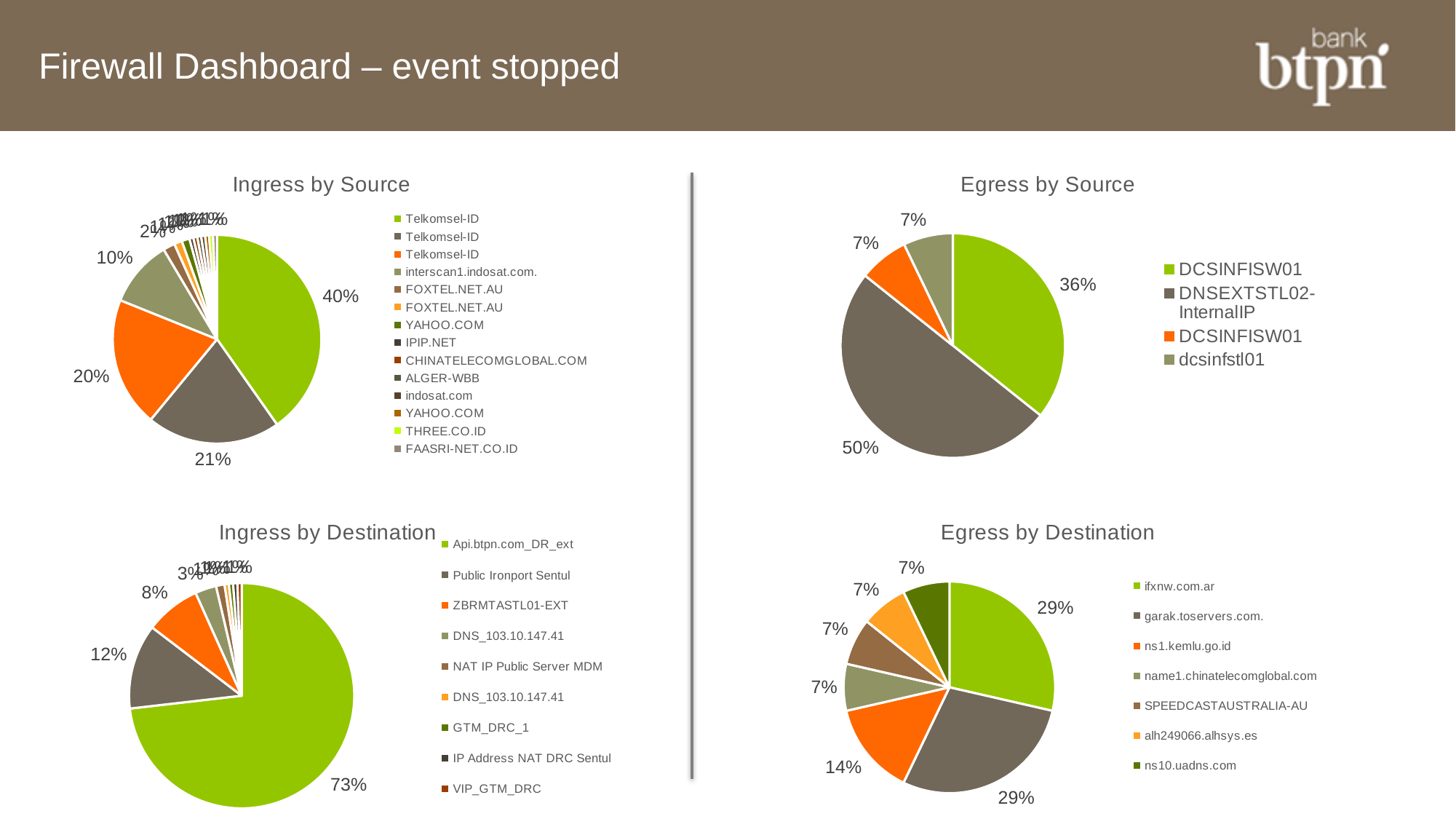

# Firewall Dashboard – event stopped

### Chart: Ingress by Source

| Category | Hit |
|---|---|
| Telkomsel-ID | 66.0 |
| Telkomsel-ID | 34.0 |
| Telkomsel-ID | 33.0 |
| interscan1.indosat.com. | 17.0 |
| FOXTEL.NET.AU | 3.0 |
| FOXTEL.NET.AU | 2.0 |
| YAHOO.COM | 2.0 |
| IPIP.NET | 1.0 |
| CHINATELECOMGLOBAL.COM | 1.0 |
| ALGER-WBB | 1.0 |
| indosat.com | 1.0 |
| YAHOO.COM | 1.0 |
| THREE.CO.ID | 1.0 |
| FAASRI-NET.CO.ID | 1.0 |

### Chart: Egress by Source

| Category | Source Address |
|---|---|
| DCSINFISW01 | 5.0 |
| DNSEXTSTL02-InternalIP | 7.0 |
| DCSINFISW01 | 1.0 |
| dcsinfstl01 | 1.0 |

### Chart: Ingress by Destination

| Category | Destination |
|---|---|
| Api.btpn.com_DR_ext | 120.0 |
| Public Ironport Sentul | 20.0 |
| ZBRMTASTL01-EXT | 13.0 |
| DNS_103.10.147.41 | 5.0 |
| NAT IP Public Server MDM | 2.0 |
| DNS_103.10.147.41 | 1.0 |
| GTM_DRC_1 | 1.0 |
| IP Address NAT DRC Sentul | 1.0 |
| VIP_GTM_DRC | 1.0 |

### Chart: Egress by Destination

| Category | Destination |
|---|---|
| ifxnw.com.ar | 4.0 |
| garak.toservers.com. | 4.0 |
| ns1.kemlu.go.id | 2.0 |
| name1.chinatelecomglobal.com | 1.0 |
| SPEEDCASTAUSTRALIA-AU | 1.0 |
| alh249066.alhsys.es | 1.0 |
| ns10.uadns.com | 1.0 |